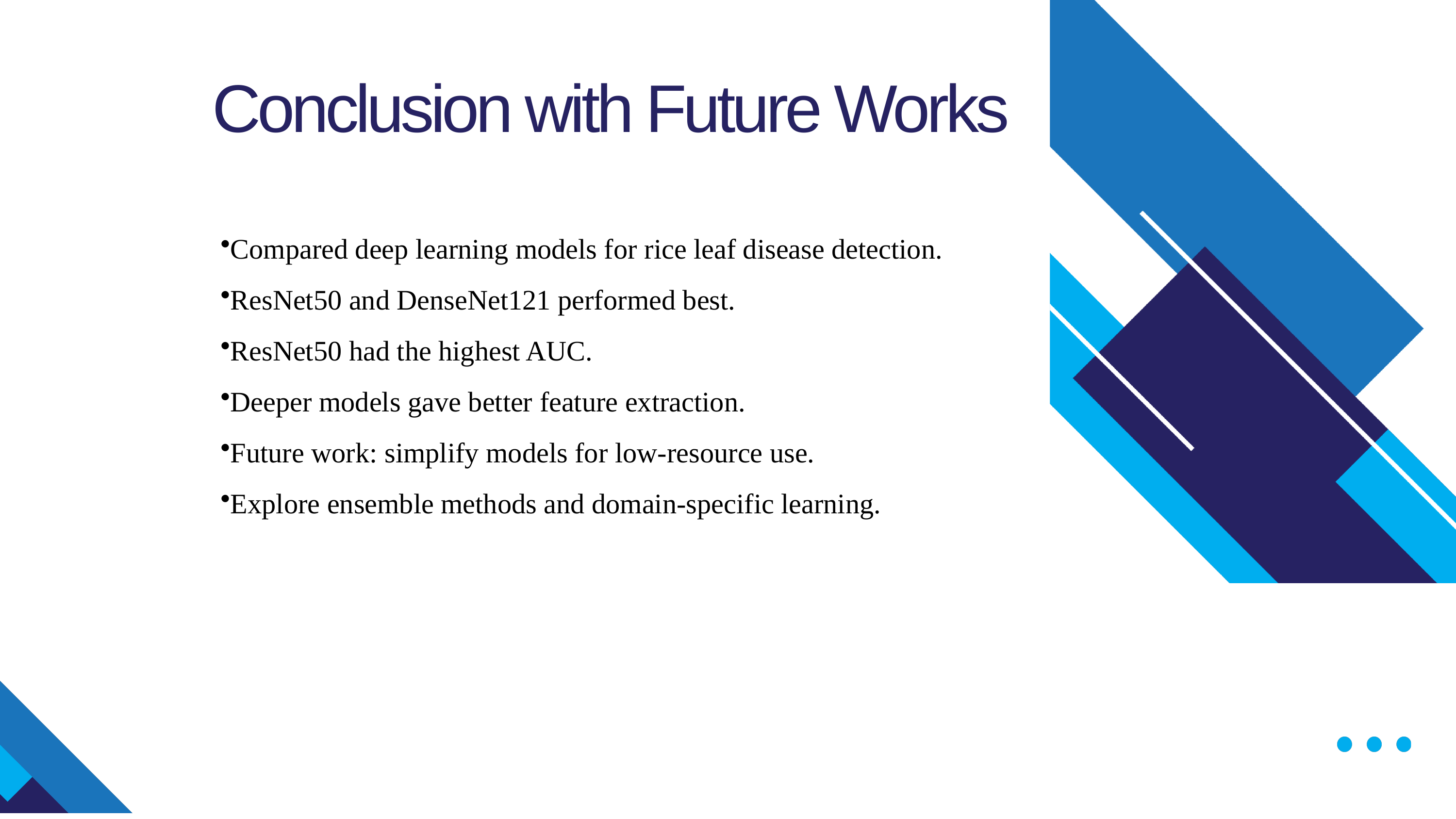

Conclusion with Future Works
Compared deep learning models for rice leaf disease detection.
ResNet50 and DenseNet121 performed best.
ResNet50 had the highest AUC.
Deeper models gave better feature extraction.
Future work: simplify models for low-resource use.
Explore ensemble methods and domain-specific learning.